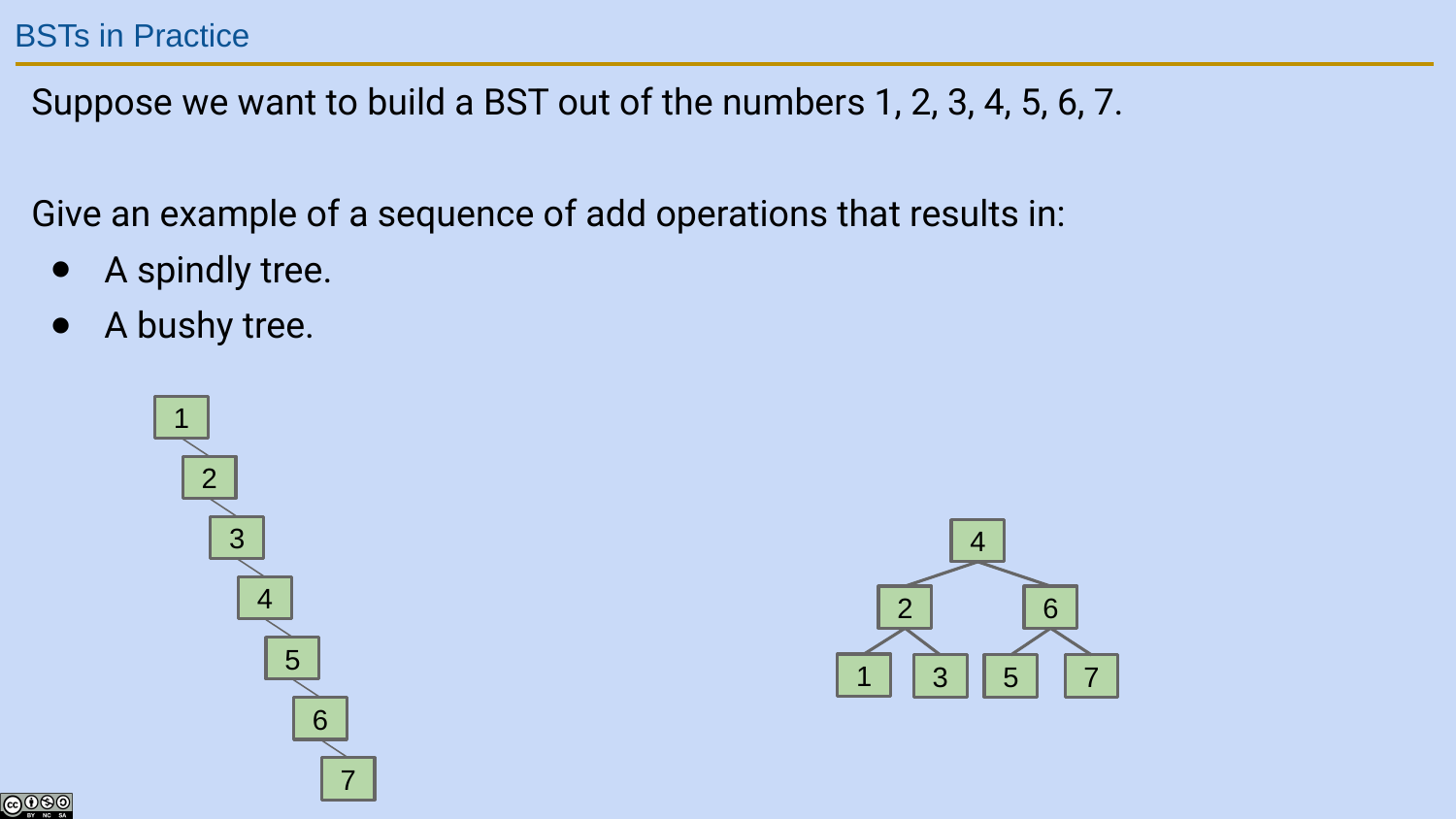

# BSTs in Practice
Suppose we want to build a BST out of the numbers 1, 2, 3, 4, 5, 6, 7.

Give an example of a sequence of add operations that results in:
A spindly tree.
A bushy tree.
1
2
3
4
4
2
6
5
1
3
5
7
6
7